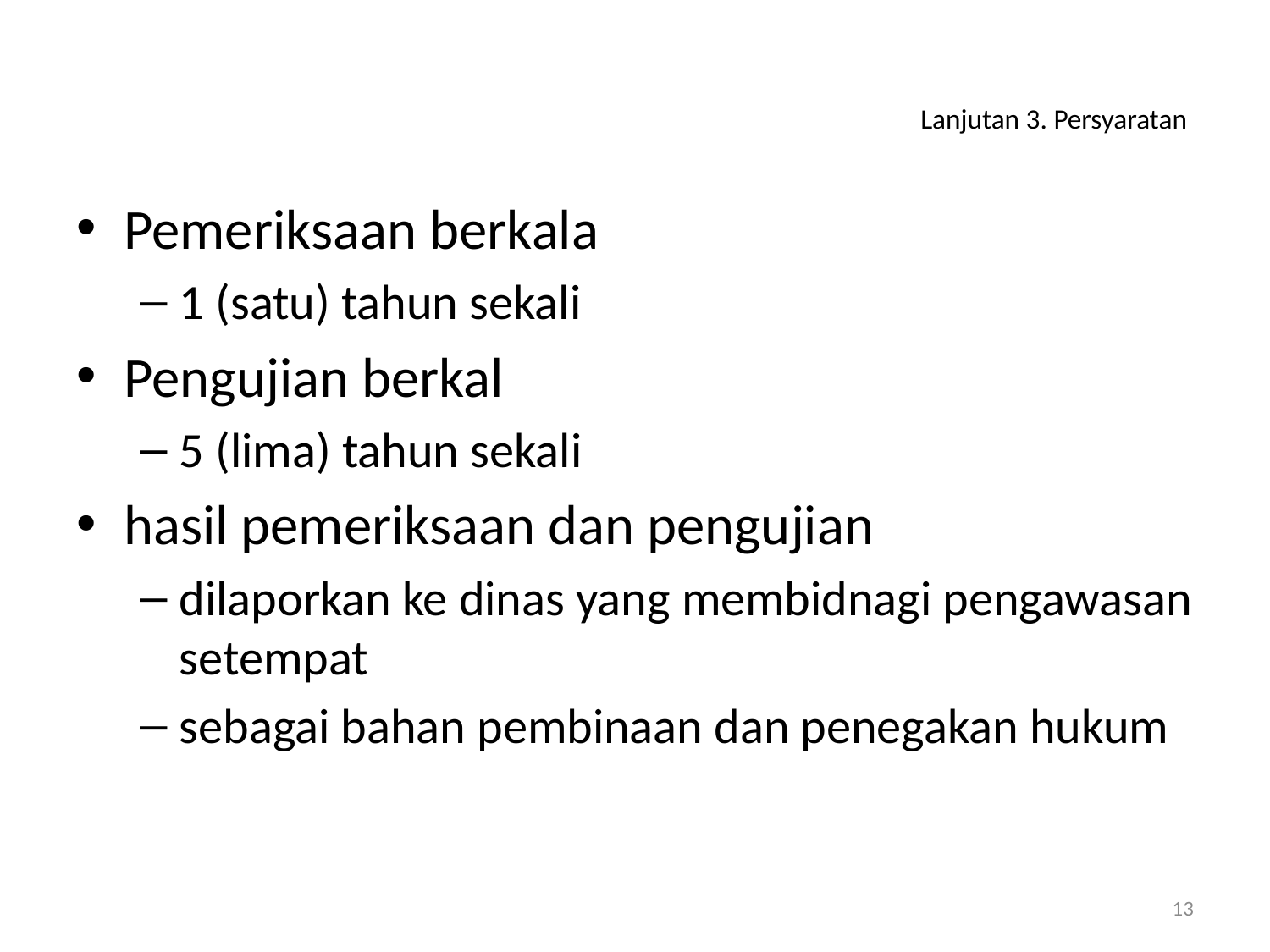

# Lanjutan 3. Persyaratan
Pemeriksaan berkala
1 (satu) tahun sekali
Pengujian berkal
5 (lima) tahun sekali
hasil pemeriksaan dan pengujian
dilaporkan ke dinas yang membidnagi pengawasan setempat
sebagai bahan pembinaan dan penegakan hukum

13